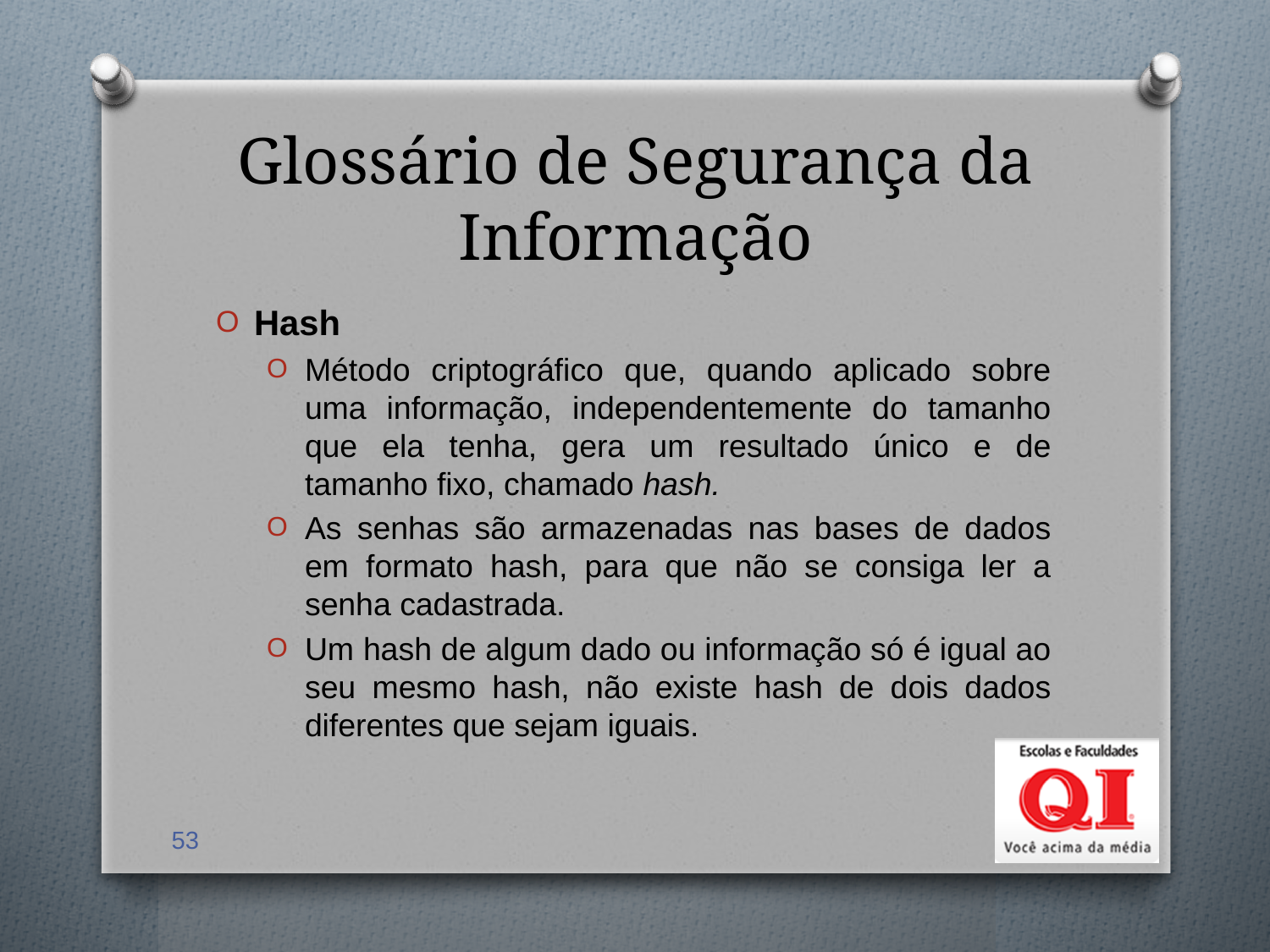

# Glossário de Segurança da Informação
Hash
Método criptográfico que, quando aplicado sobre uma informação, independentemente do tamanho que ela tenha, gera um resultado único e de tamanho fixo, chamado hash.
As senhas são armazenadas nas bases de dados em formato hash, para que não se consiga ler a senha cadastrada.
Um hash de algum dado ou informação só é igual ao seu mesmo hash, não existe hash de dois dados diferentes que sejam iguais.
53